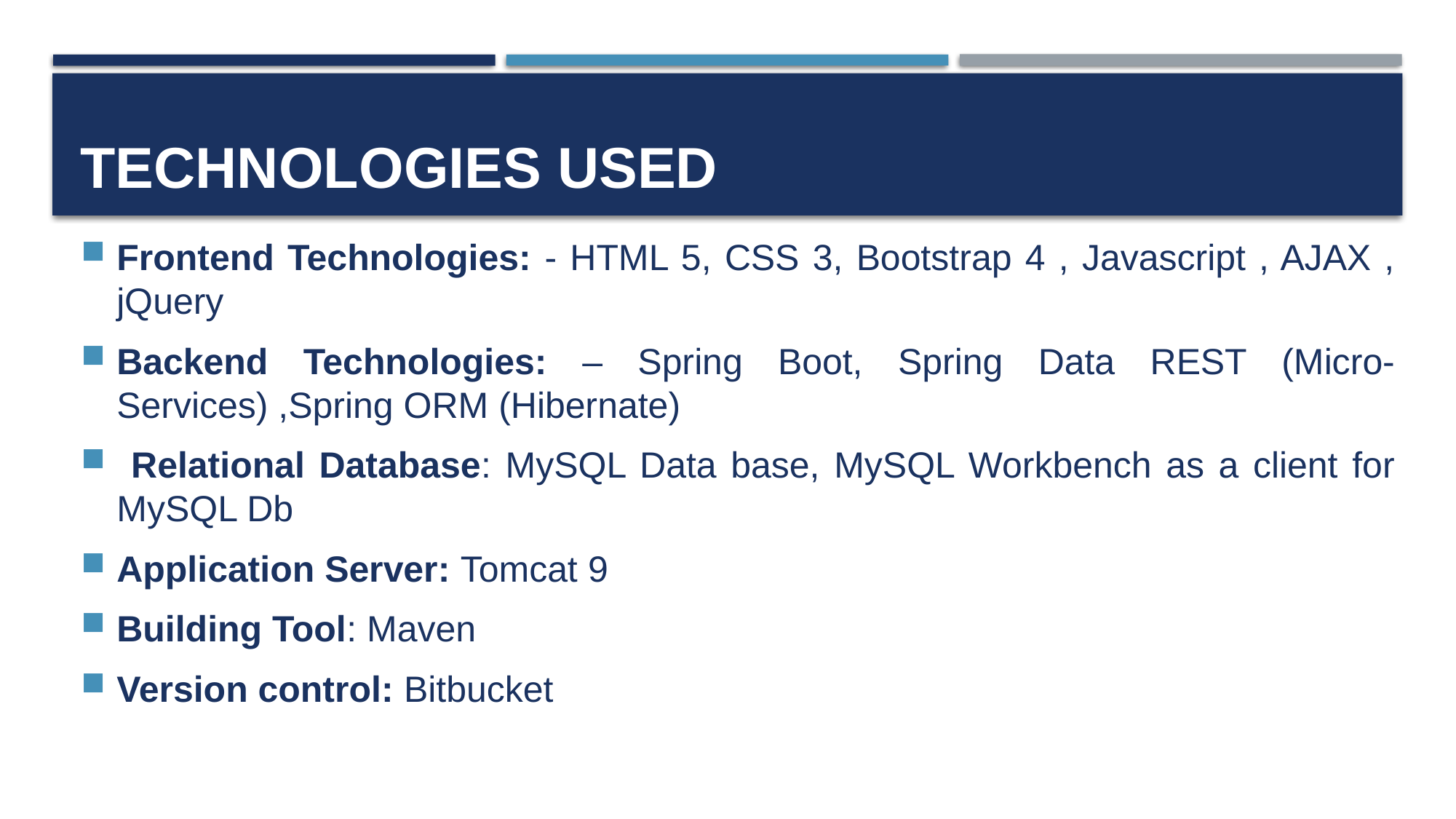

# Technologies used
Frontend Technologies: - HTML 5, CSS 3, Bootstrap 4 , Javascript , AJAX , jQuery
Backend Technologies: – Spring Boot, Spring Data REST (Micro-Services) ,Spring ORM (Hibernate)
 Relational Database: MySQL Data base, MySQL Workbench as a client for MySQL Db
Application Server: Tomcat 9
Building Tool: Maven
Version control: Bitbucket